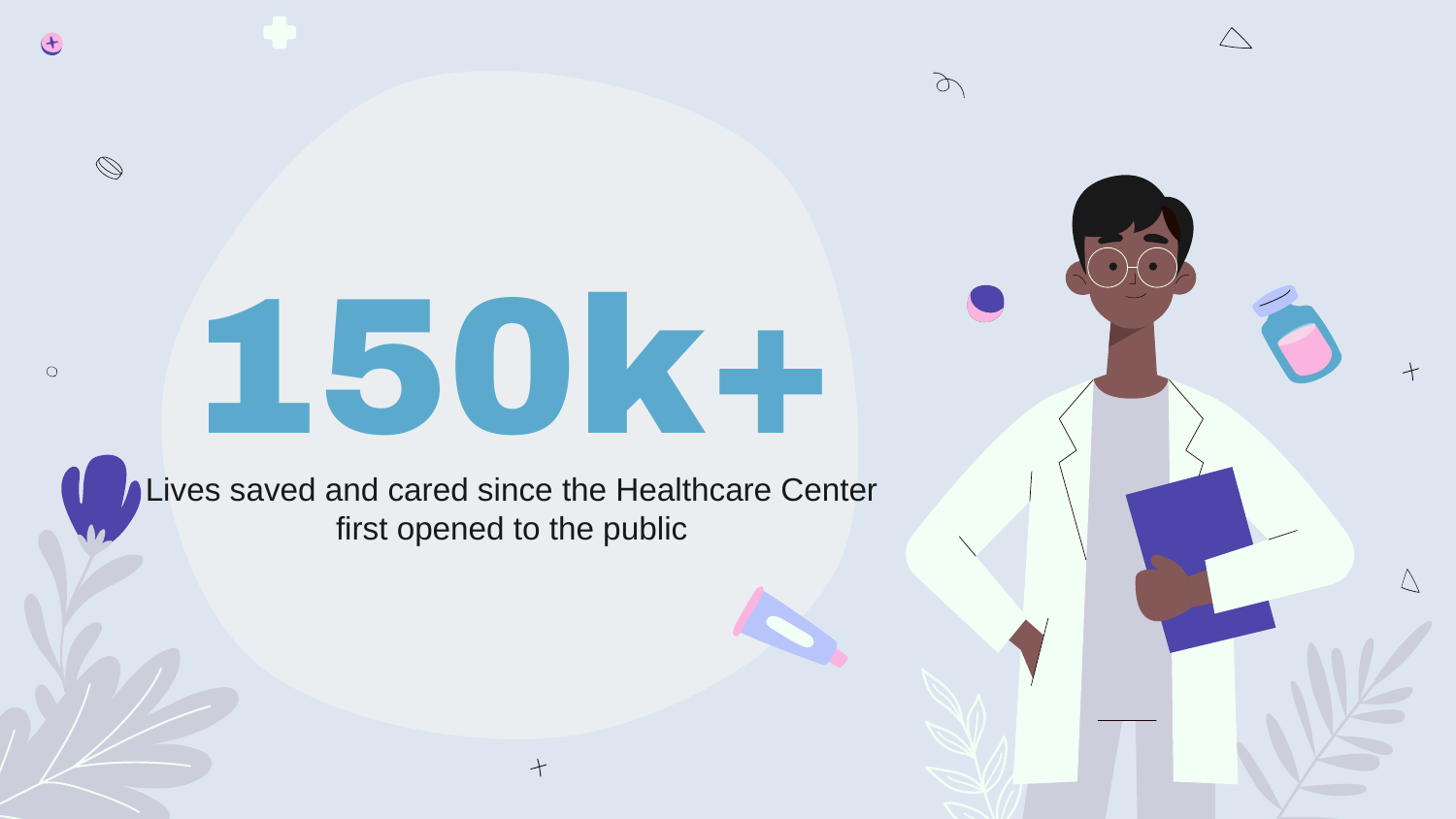

# 150k+

Lives saved and cared since the Healthcare Center first opened to the public